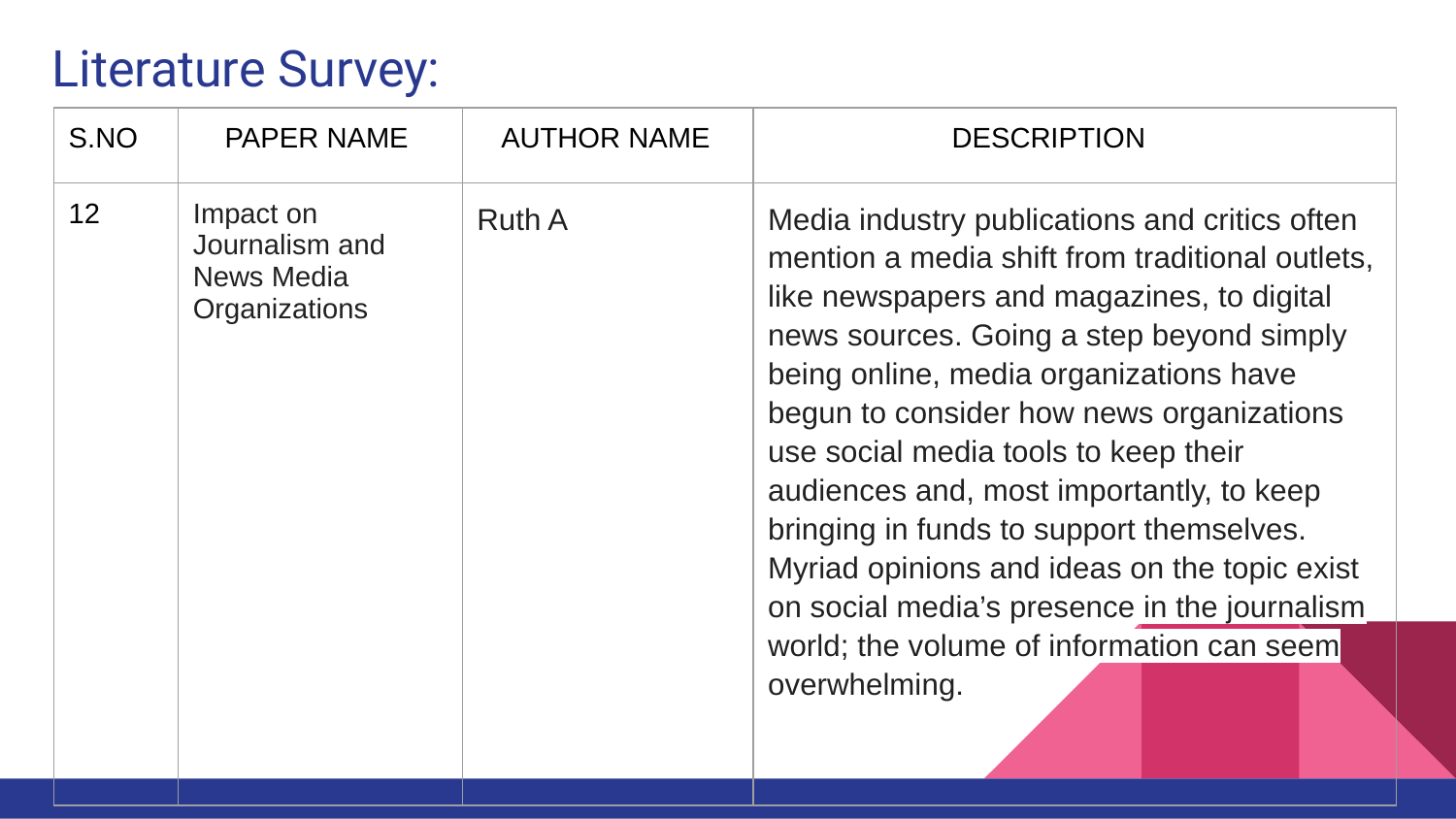

Literature Survey:

| S.NO | PAPER NAME | AUTHOR NAME | DESCRIPTION |
| --- | --- | --- | --- |
| 12 | Impact on Journalism and News Media Organizations | Ruth A | Media industry publications and critics often mention a media shift from traditional outlets, like newspapers and magazines, to digital news sources. Going a step beyond simply being online, media organizations have begun to consider how news organizations use social media tools to keep their audiences and, most importantly, to keep bringing in funds to support themselves. Myriad opinions and ideas on the topic exist on social media’s presence in the journalism world; the volume of information can seem overwhelming. |